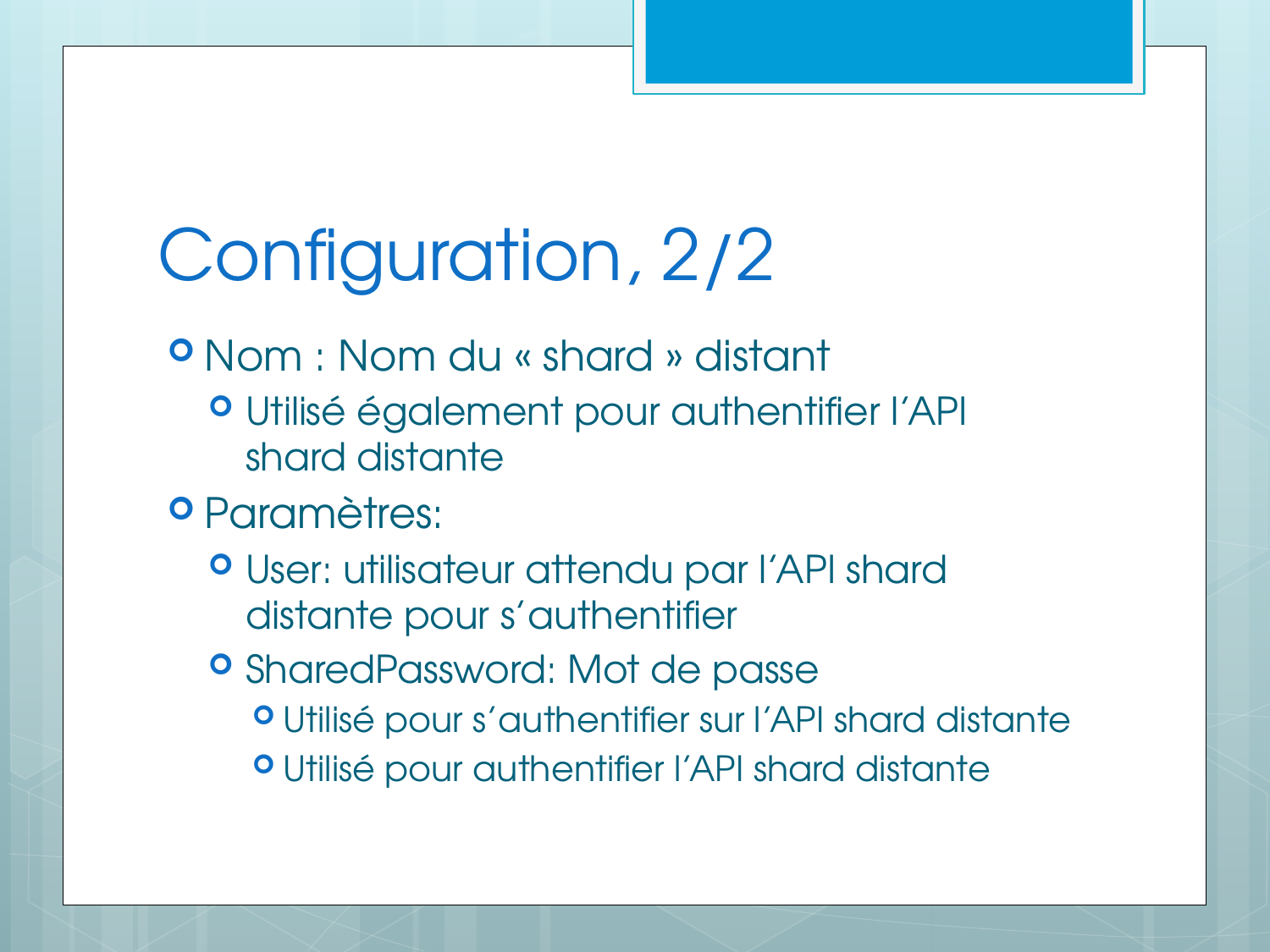

# Configuration, 2/2
Nom : Nom du « shard » distant
Utilisé également pour authentifier l’API shard distante
Paramètres:
User: utilisateur attendu par l’API shard distante pour s’authentifier
SharedPassword: Mot de passe
Utilisé pour s’authentifier sur l’API shard distante
Utilisé pour authentifier l’API shard distante